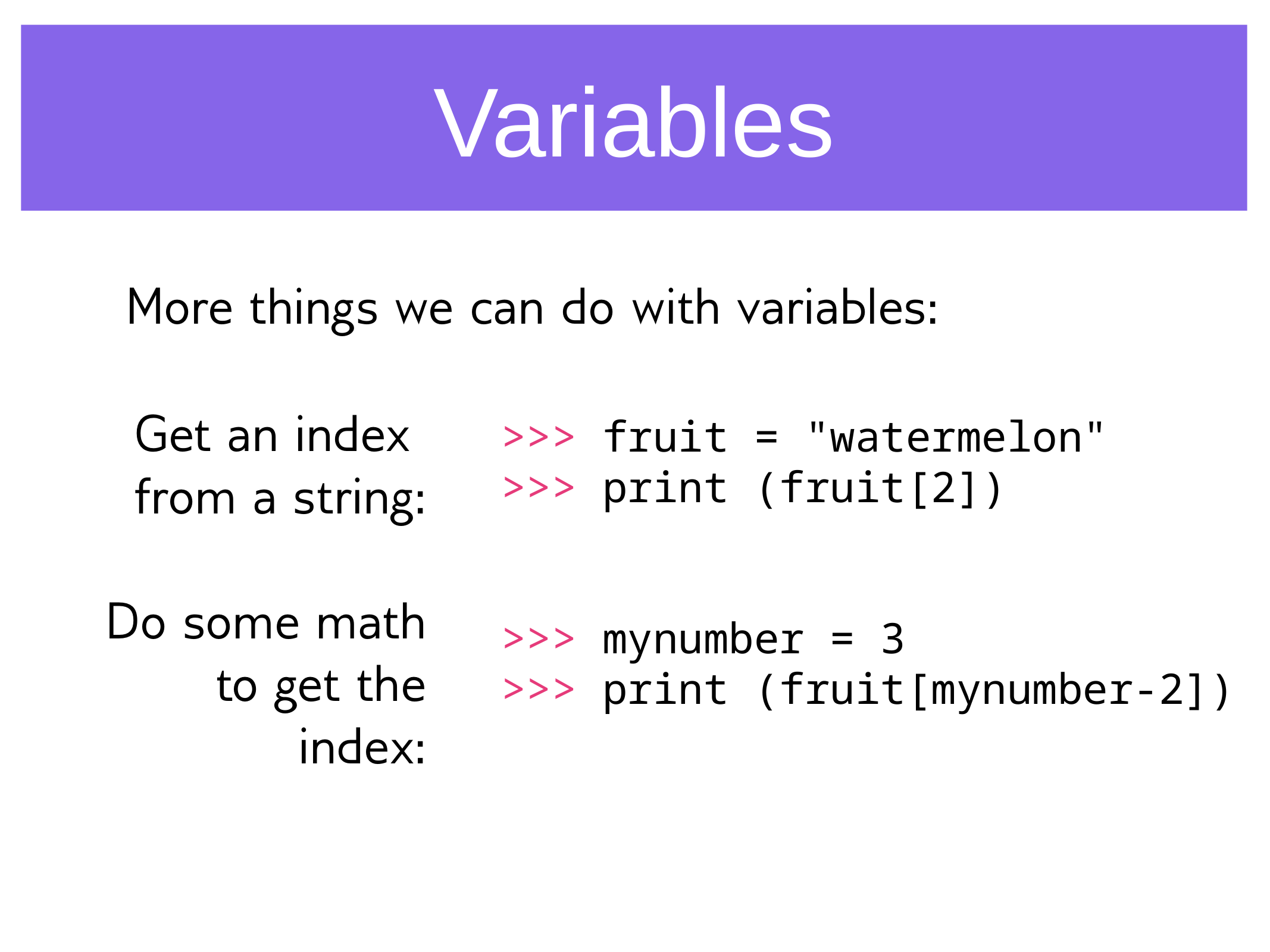

Variables
More things we can do with variables:
Get an index
from a string:

Do some math
to get the index:
>>> fruit = "watermelon"
>>> print (fruit[2])

>>> mynumber = 3
>>> print (fruit[mynumber-2])